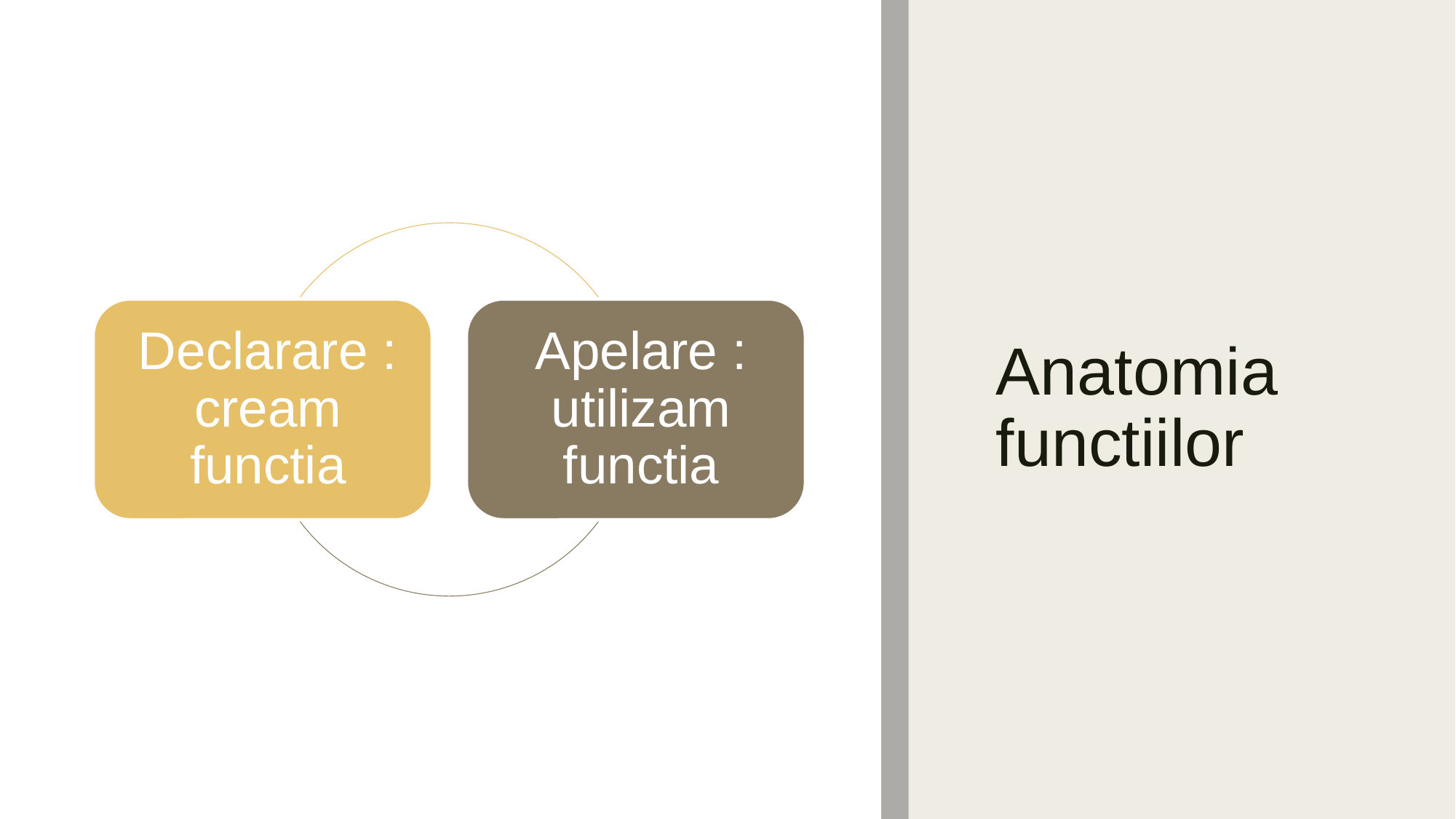

# Anatomia functiilor
Declarare : cream functia
Apelare : utilizam functia